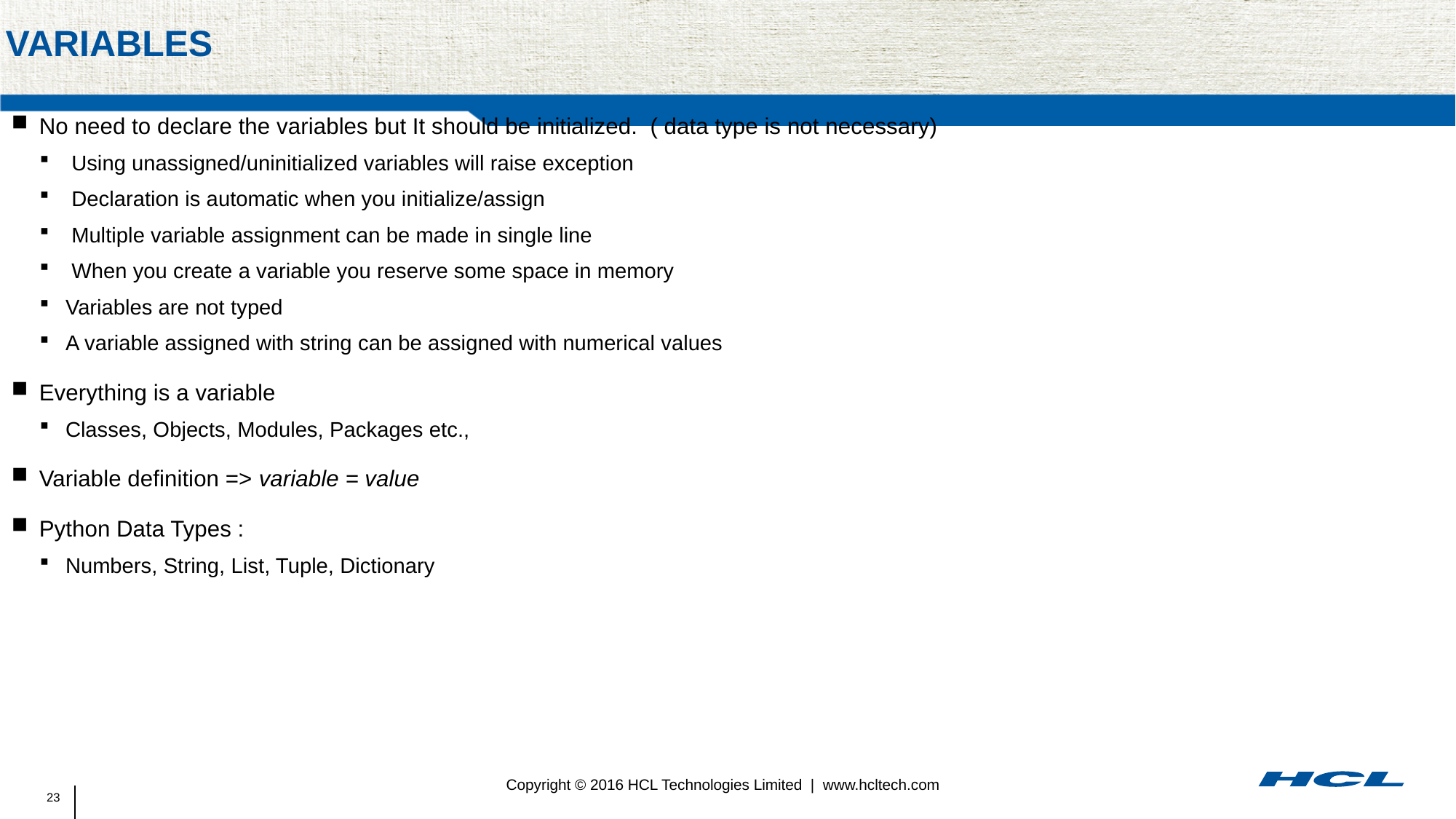

# Variables
No need to declare the variables but It should be initialized.  ( data type is not necessary)
 Using unassigned/uninitialized variables will raise exception
 Declaration is automatic when you initialize/assign
 Multiple variable assignment can be made in single line
 When you create a variable you reserve some space in memory
Variables are not typed
A variable assigned with string can be assigned with numerical values
Everything is a variable
Classes, Objects, Modules, Packages etc.,
Variable definition => variable = value
Python Data Types :
Numbers, String, List, Tuple, Dictionary